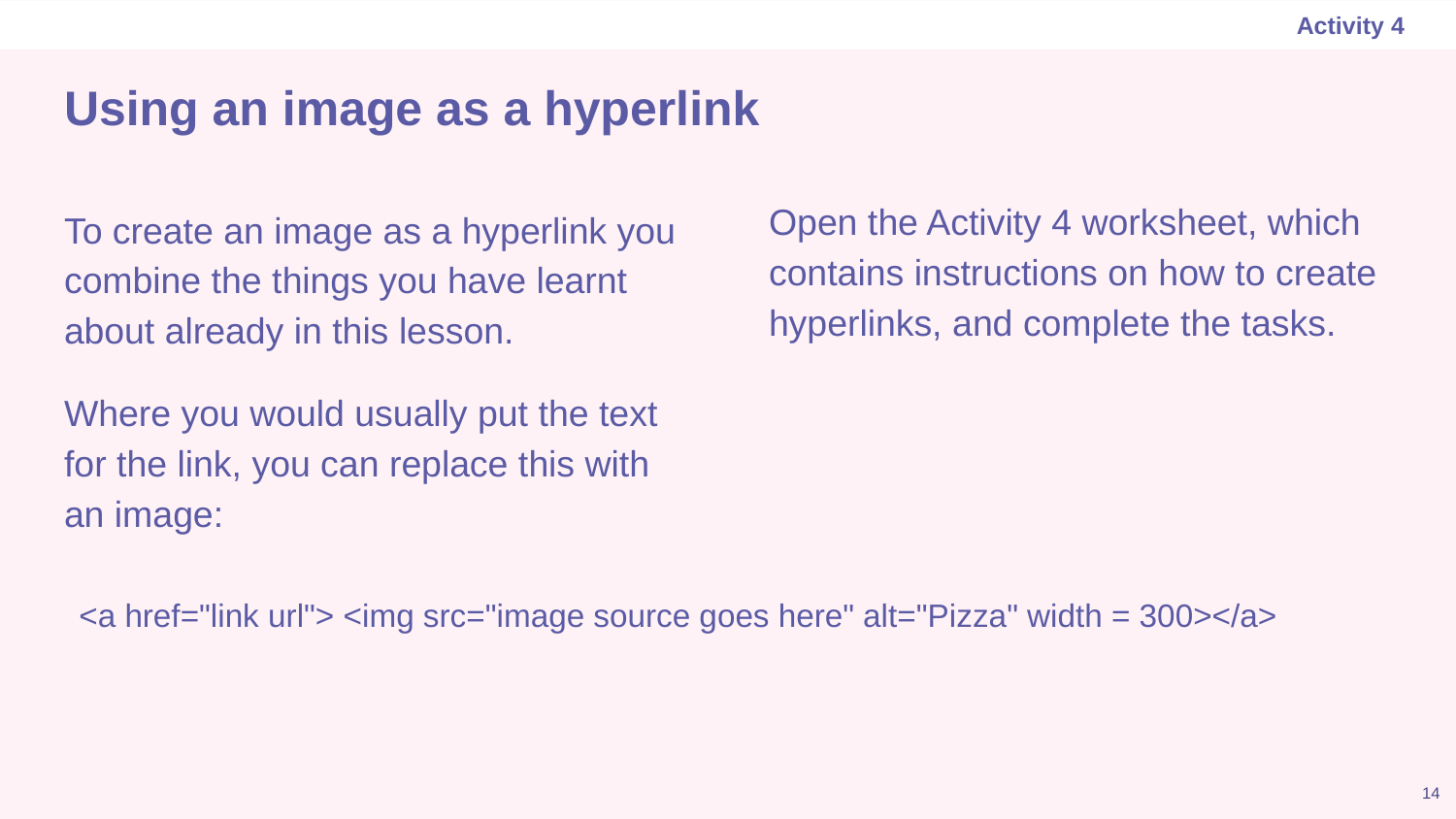

Activity 4
# Using an image as a hyperlink
Open the Activity 4 worksheet, which contains instructions on how to create hyperlinks, and complete the tasks.
To create an image as a hyperlink you combine the things you have learnt about already in this lesson.
Where you would usually put the text for the link, you can replace this with an image:

<a href="link url"> <img src="image source goes here" alt="Pizza" width = 300></a>
14